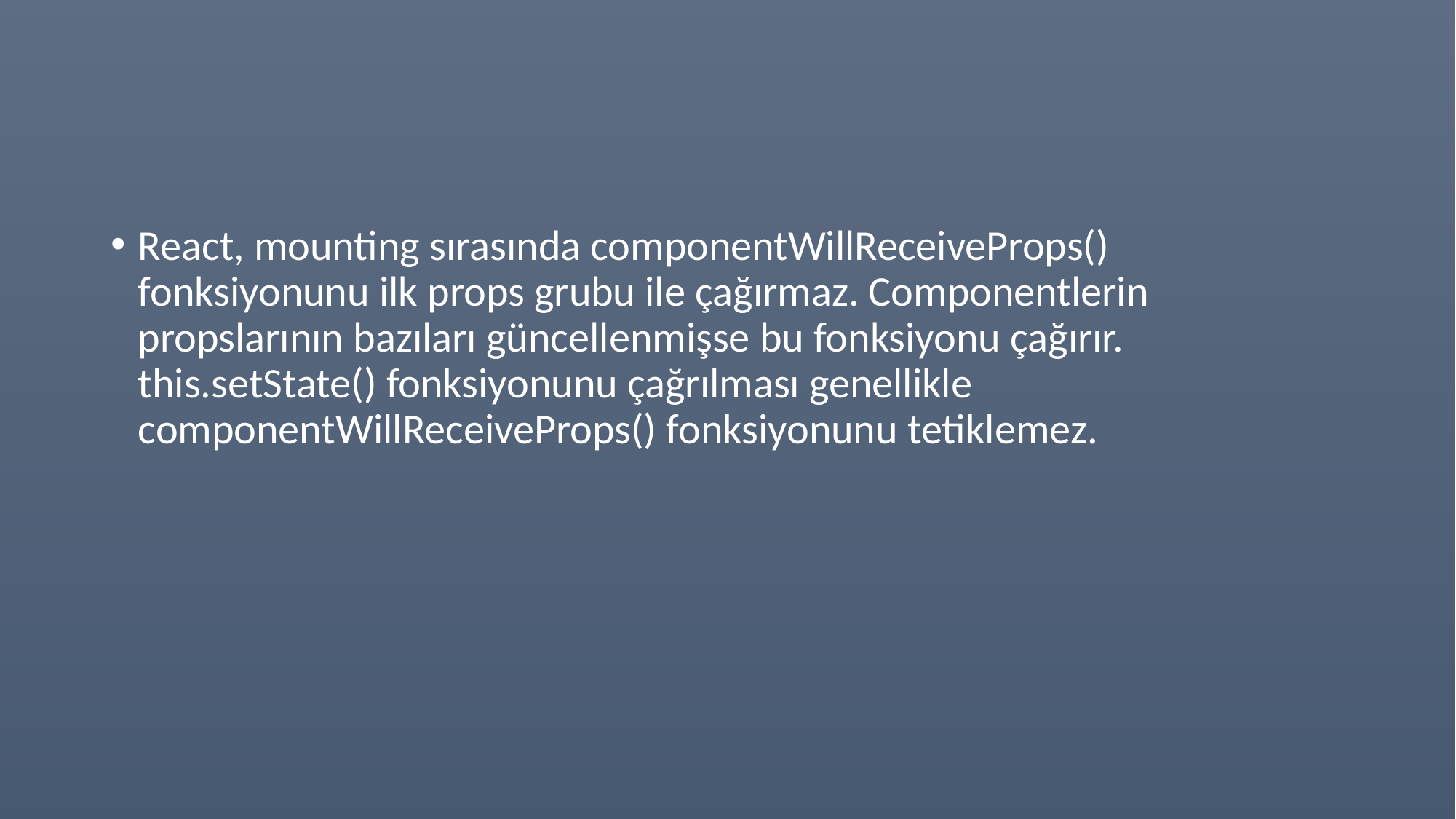

#
React, mounting sırasında componentWillReceiveProps() fonksiyonunu ilk props grubu ile çağırmaz. Componentlerin propslarının bazıları güncellenmişse bu fonksiyonu çağırır. this.setState() fonksiyonunu çağrılması genellikle componentWillReceiveProps() fonksiyonunu tetiklemez.